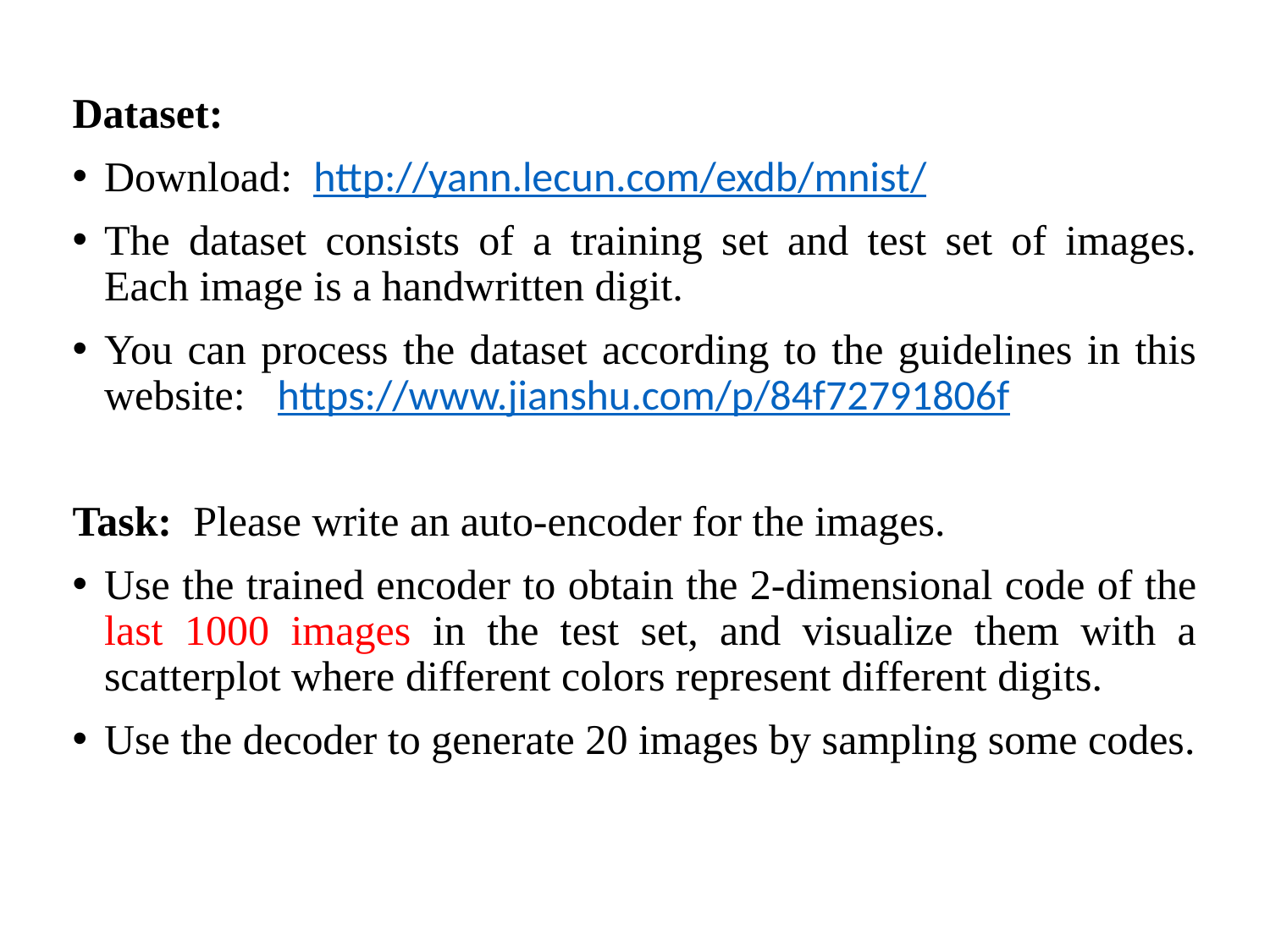

Dataset:
Download:  http://yann.lecun.com/exdb/mnist/
The dataset consists of a training set and test set of images. Each image is a handwritten digit.
You can process the dataset according to the guidelines in this website:   https://www.jianshu.com/p/84f72791806f

Task:  Please write an auto-encoder for the images.
Use the trained encoder to obtain the 2-dimensional code of the last 1000 images in the test set, and visualize them with a scatterplot where different colors represent different digits.
Use the decoder to generate 20 images by sampling some codes.